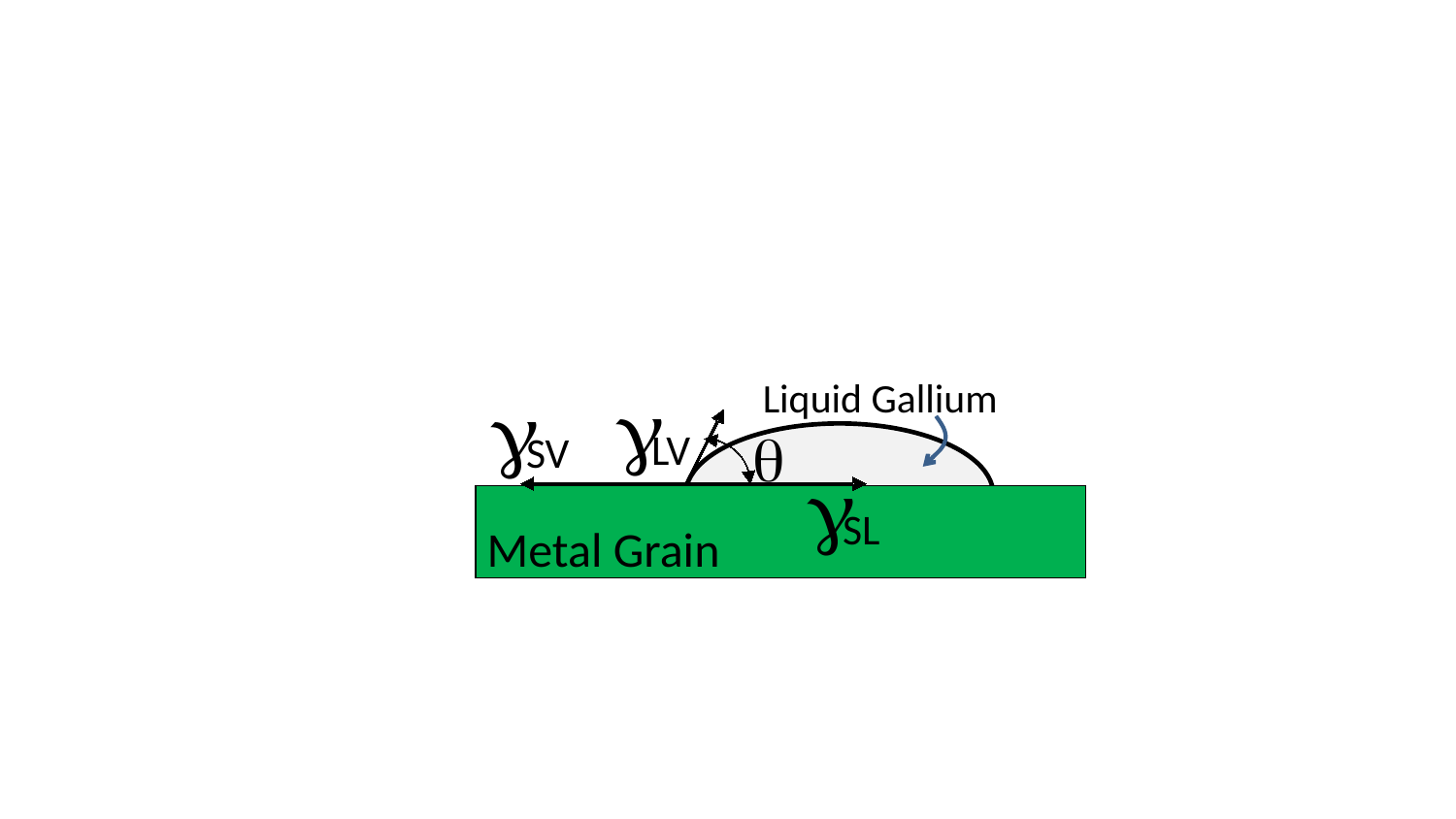

#
Liquid Gallium
γ
γ

θ
LV

SV

γ

SL
Metal Grain